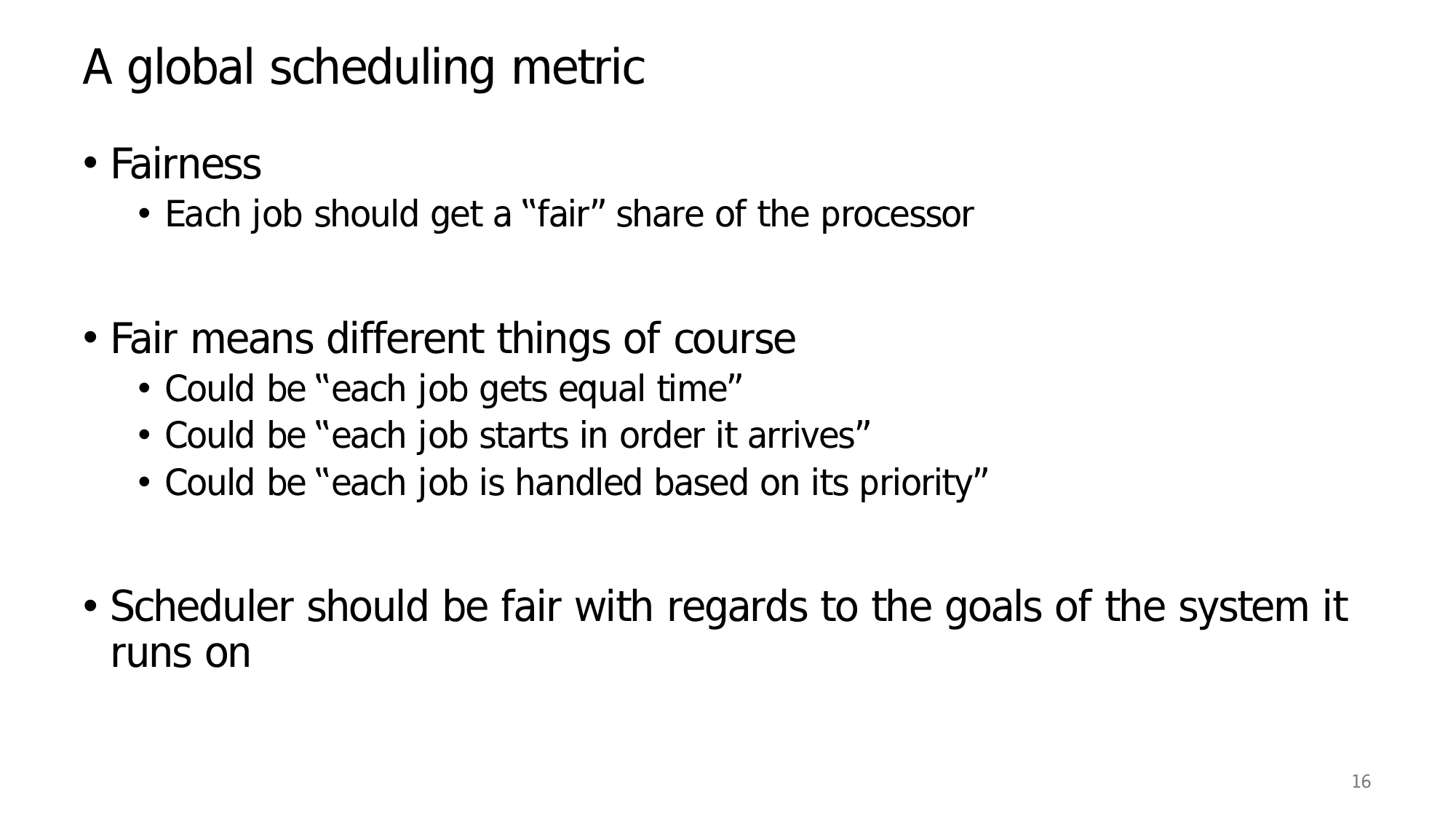

# A global scheduling metric
Fairness
Each job should get a “fair” share of the processor

Fair means different things of course
Could be “each job gets equal time”
Could be “each job starts in order it arrives”
Could be “each job is handled based on its priority”

Scheduler should be fair with regards to the goals of the system it runs on
16